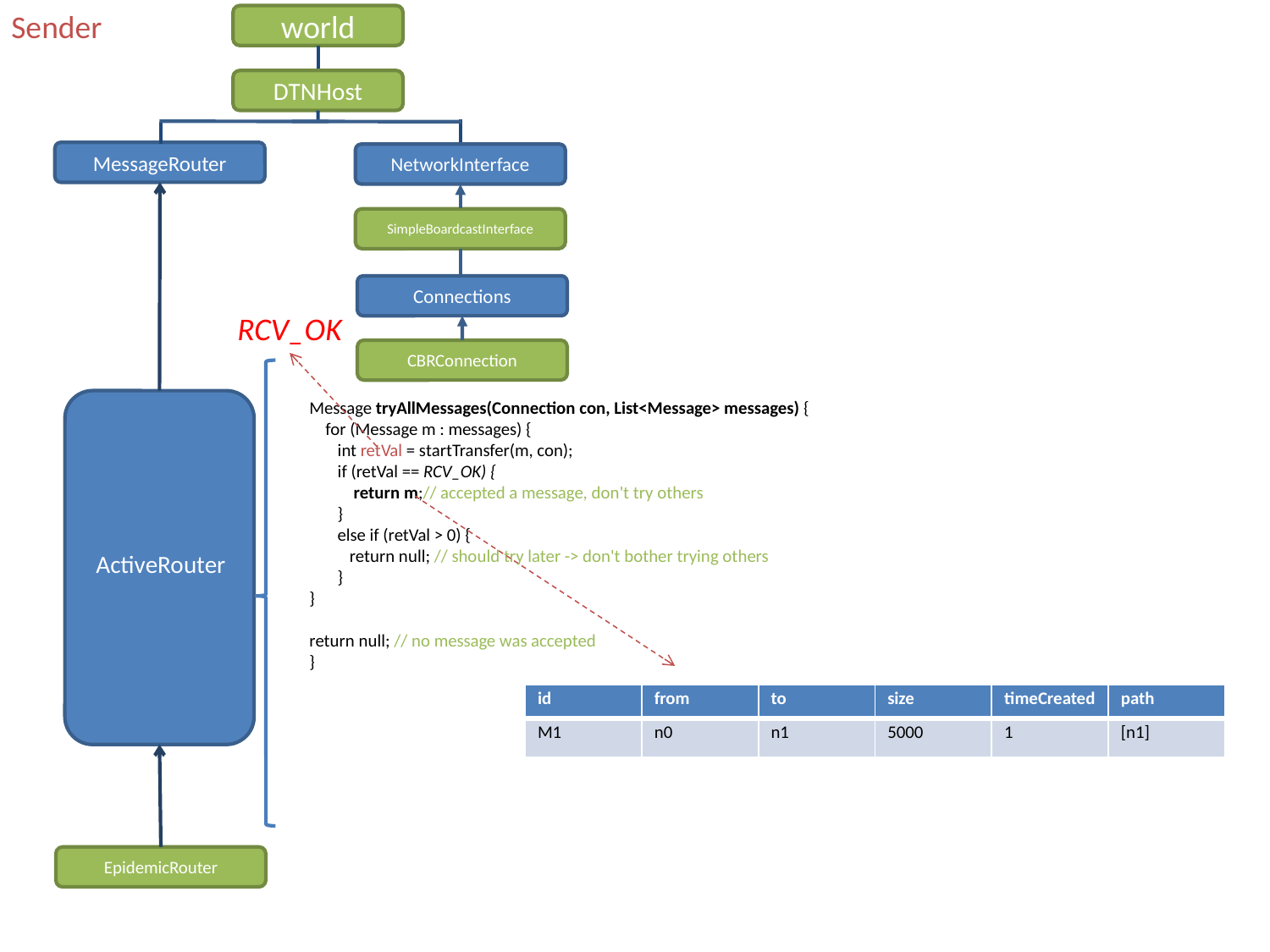

Sender
world
DTNHost
MessageRouter
NetworkInterface
SimpleBoardcastInterface
Connections
RCV_OK
CBRConnection

Message tryAllMessages(Connection con, List<Message> messages) {
    for (Message m : messages) {
       int retVal = startTransfer(m, con);
       if (retVal == RCV_OK) {
           return m;// accepted a message, don't try others
       }
       else if (retVal > 0) {
          return null; // should try later -> don't bother trying others
       }
}

return null; // no message was accepted
}
ActiveRouter
| id | from | to | size | timeCreated | path |
| --- | --- | --- | --- | --- | --- |
| M1 | n0 | n1 | 5000 | 1 | [n1] |
EpidemicRouter